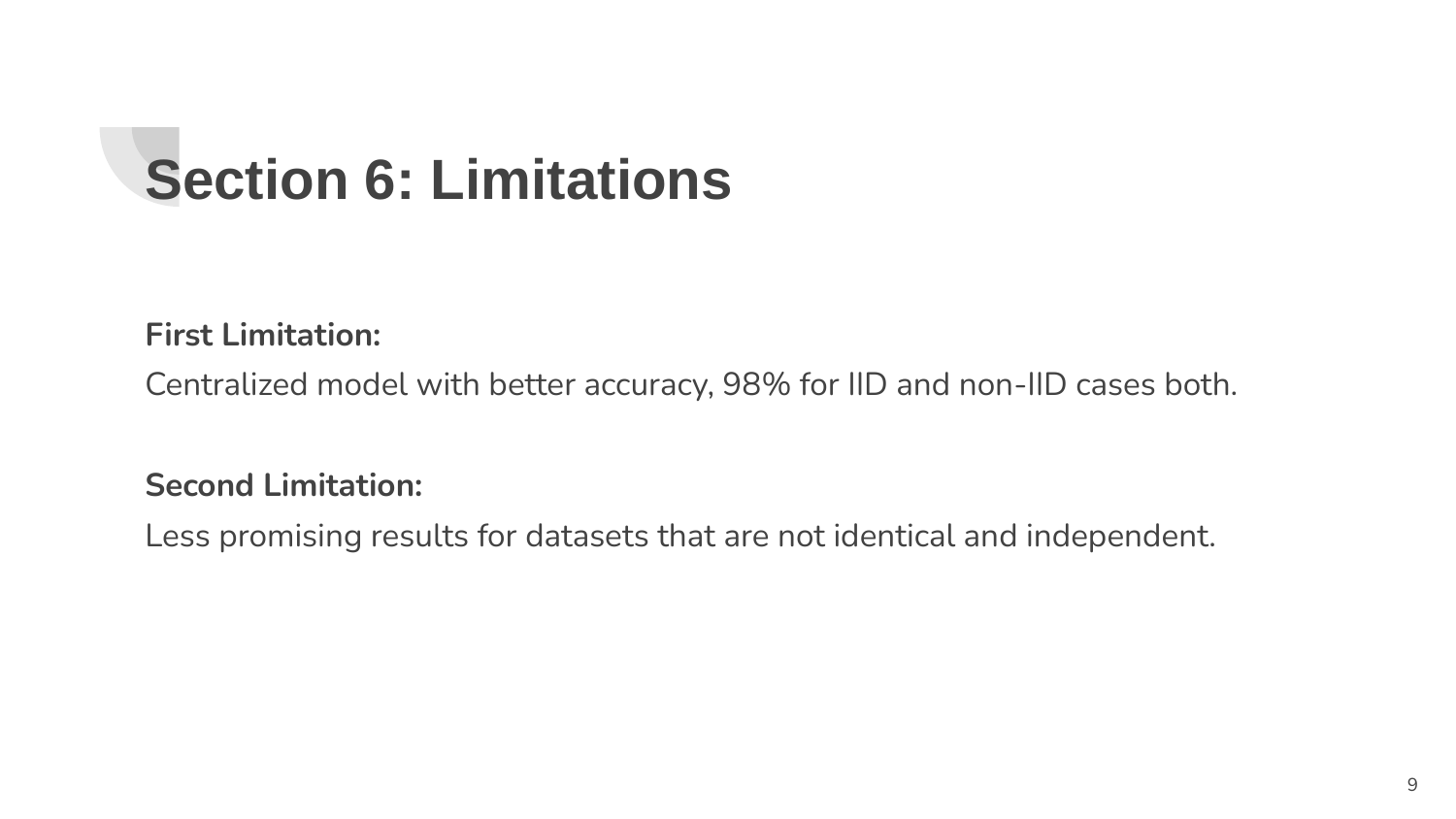

# Section 6: Limitations
First Limitation:
Centralized model with better accuracy, 98% for IID and non-IID cases both.

Second Limitation:
Less promising results for datasets that are not identical and independent.

9